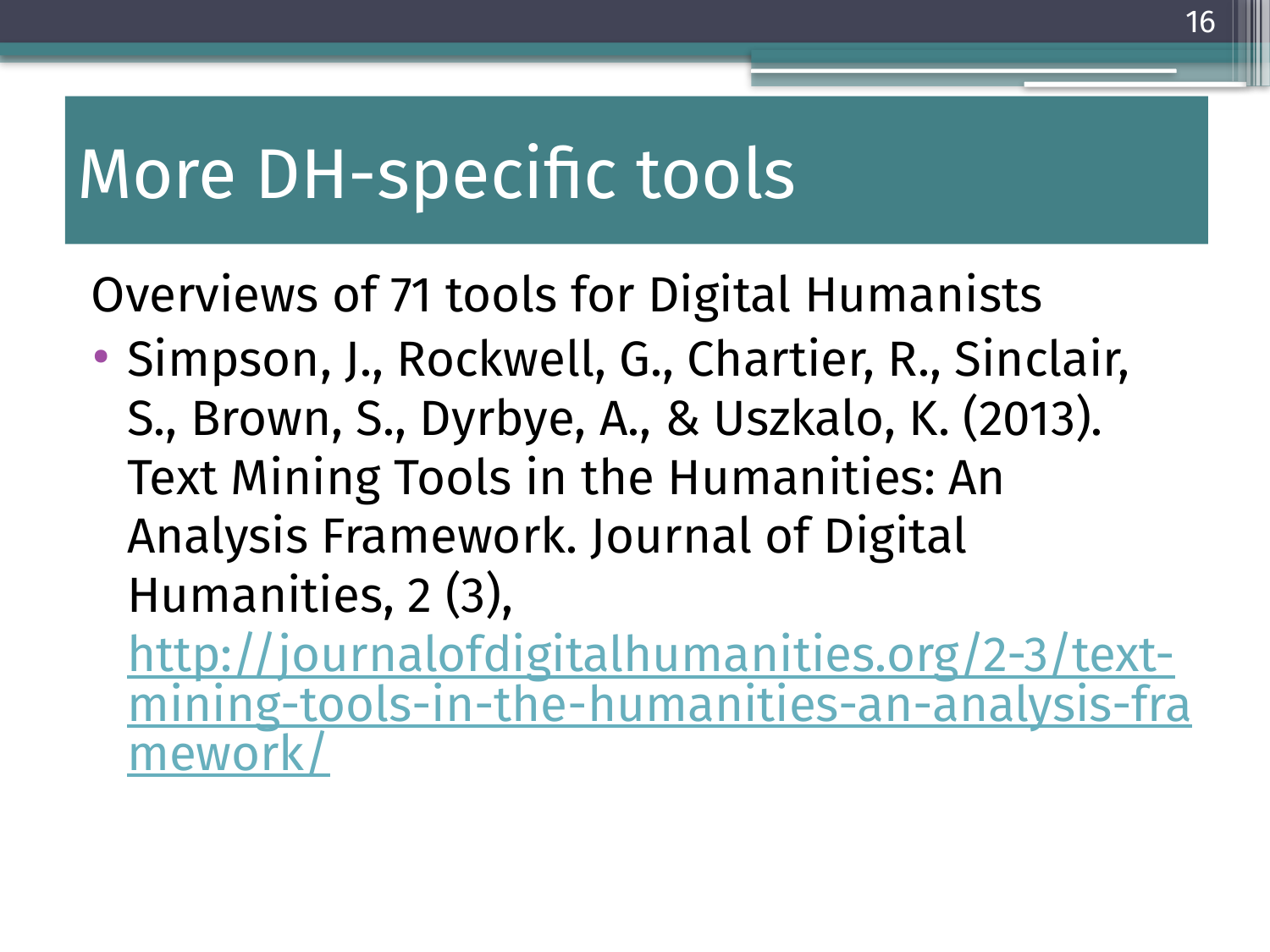

# More DH-specific tools
Overviews of 71 tools for Digital Humanists
Simpson, J., Rockwell, G., Chartier, R., Sinclair, S., Brown, S., Dyrbye, A., & Uszkalo, K. (2013). Text Mining Tools in the Humanities: An Analysis Framework. Journal of Digital Humanities, 2 (3), http://journalofdigitalhumanities.org/2-3/text-mining-tools-in-the-humanities-an-analysis-framework/